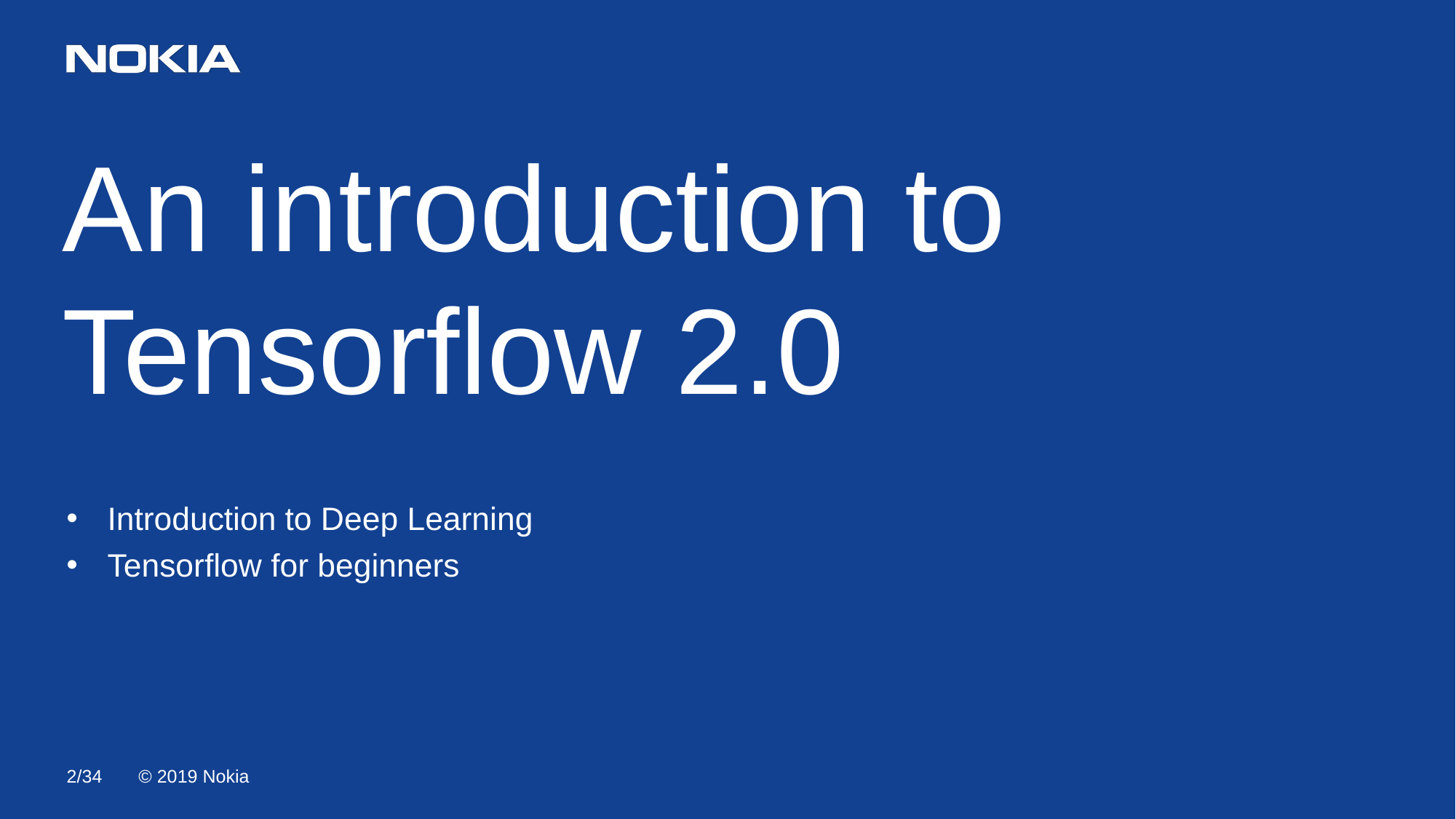

An introduction to
Tensorflow 2.0
Introduction to Deep Learning
Tensorflow for beginners